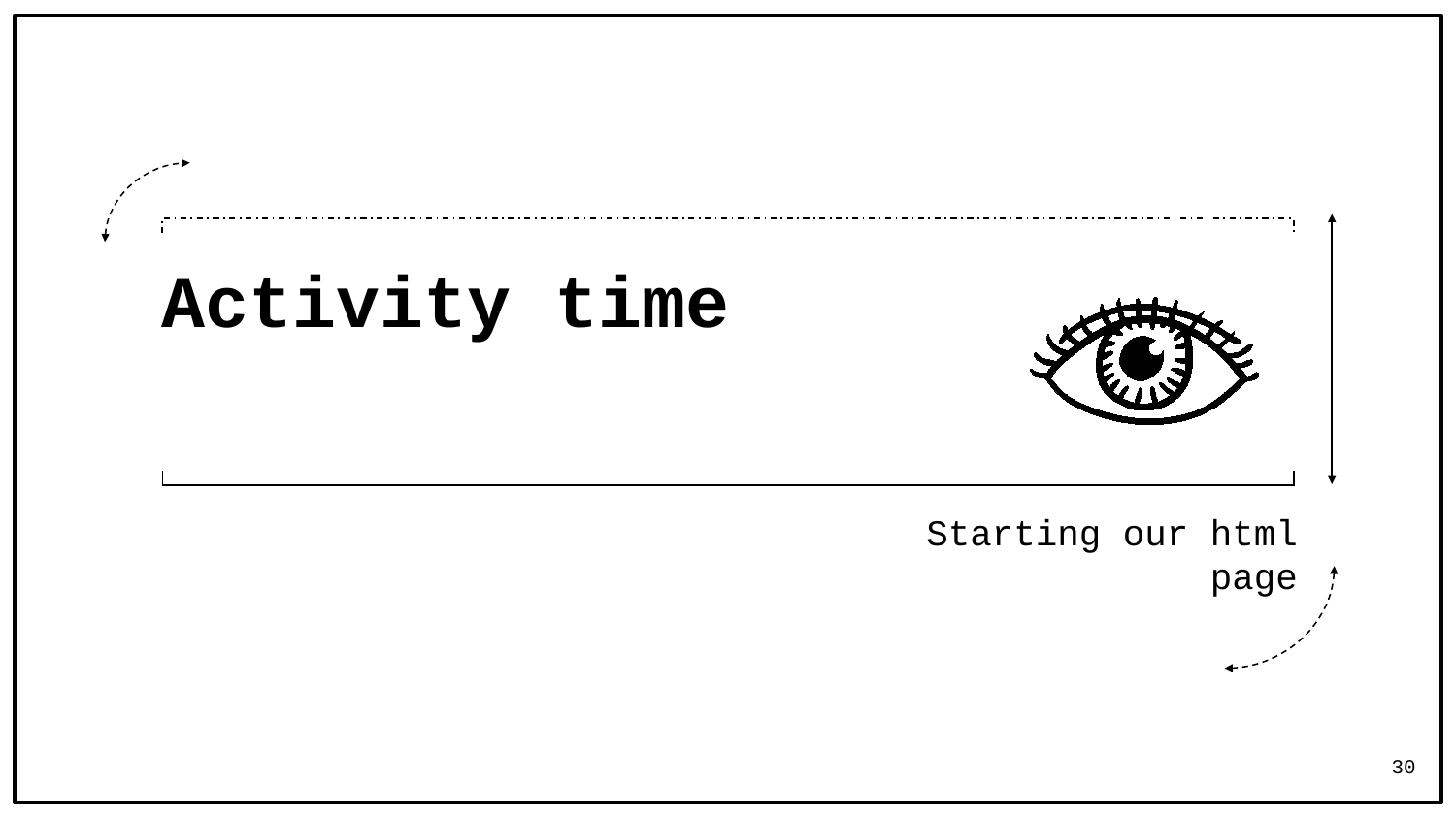

# Activity time

Starting our html page
30